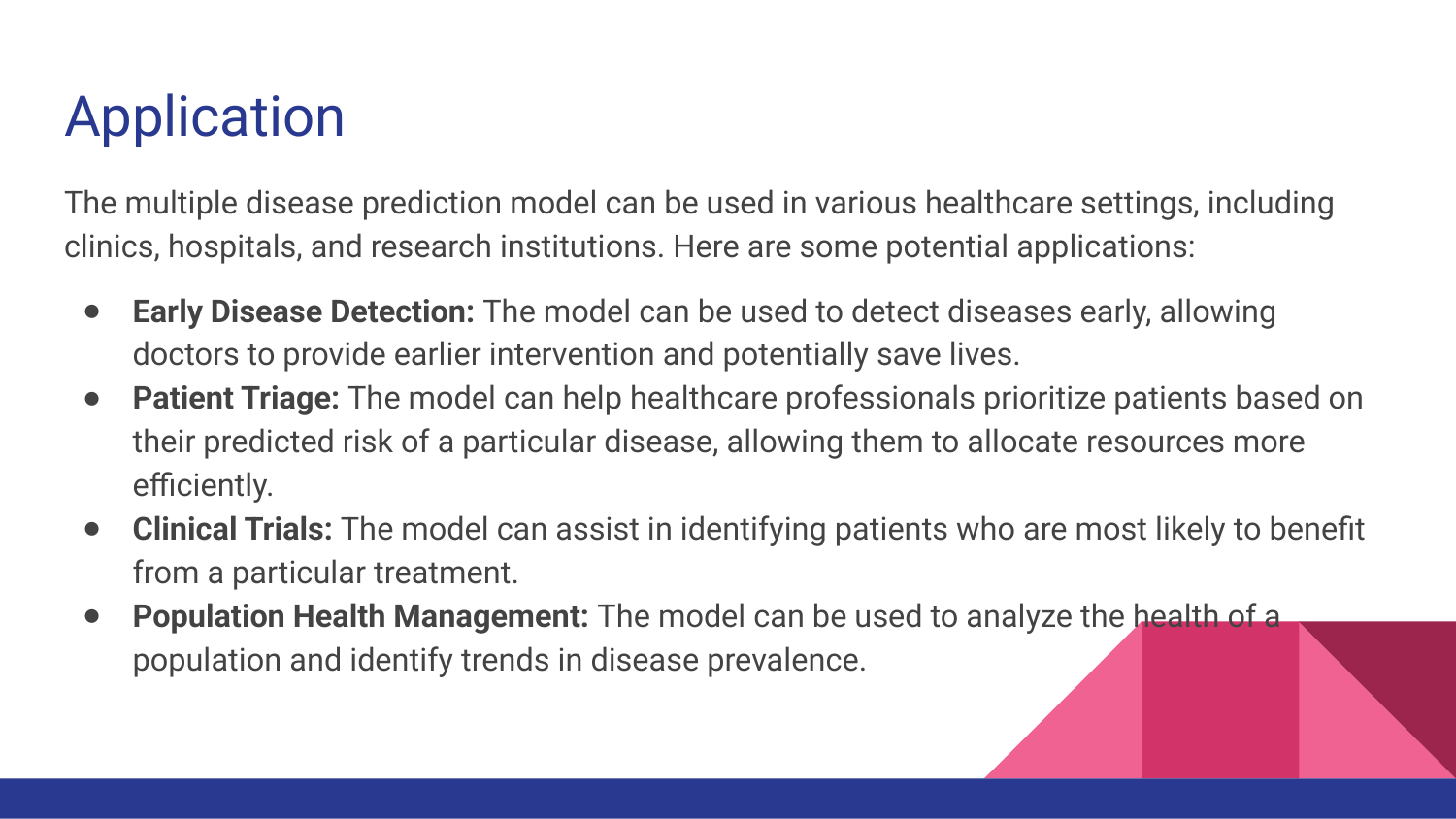

# Application
The multiple disease prediction model can be used in various healthcare settings, including clinics, hospitals, and research institutions. Here are some potential applications:
Early Disease Detection: The model can be used to detect diseases early, allowing doctors to provide earlier intervention and potentially save lives.
Patient Triage: The model can help healthcare professionals prioritize patients based on their predicted risk of a particular disease, allowing them to allocate resources more efficiently.
Clinical Trials: The model can assist in identifying patients who are most likely to benefit from a particular treatment.
Population Health Management: The model can be used to analyze the health of a population and identify trends in disease prevalence.